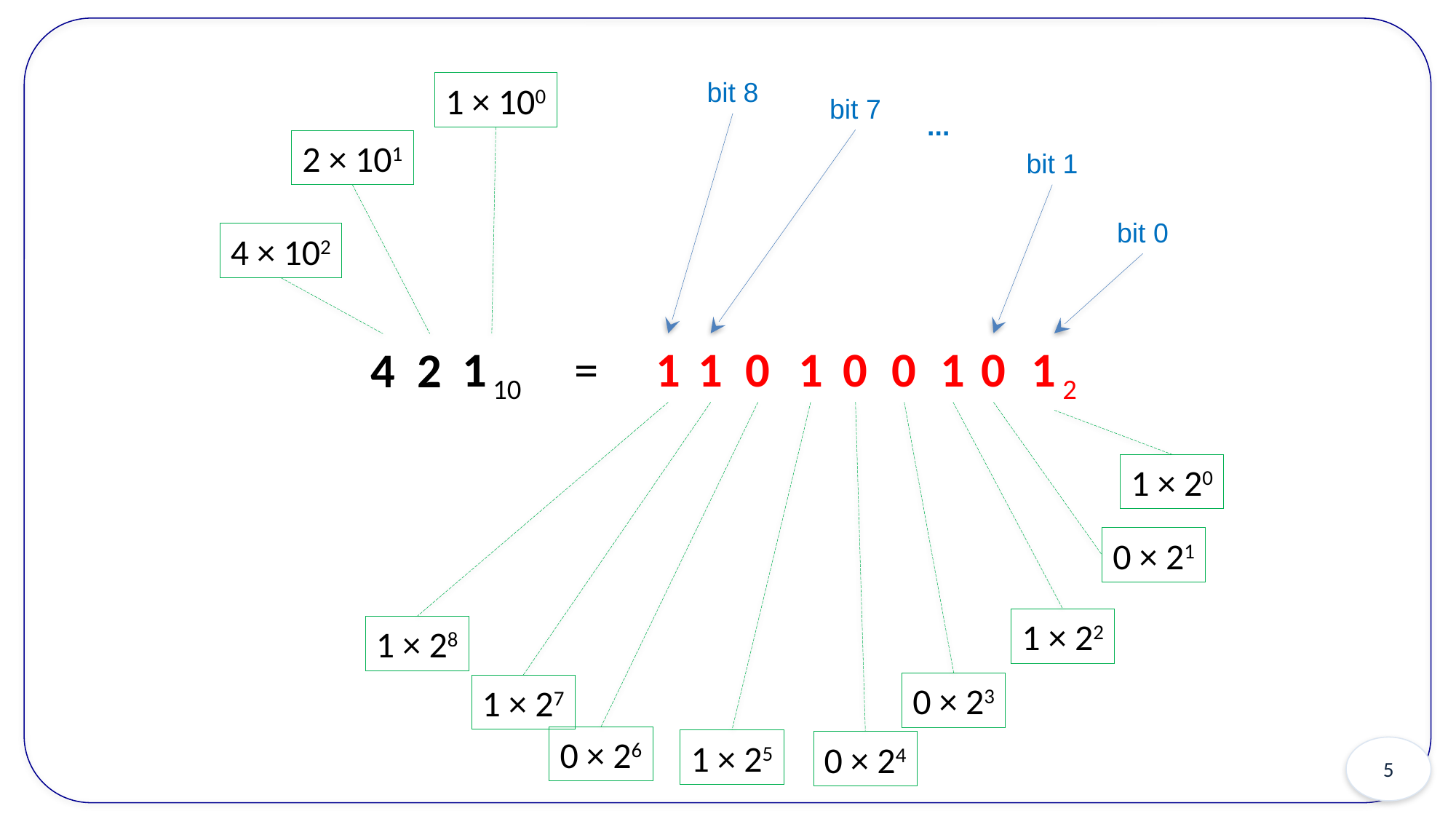

bit 8
1 × 100
bit 7
...
2 × 101
bit 1
bit 0
4 × 102
1 10
=
1
1
0
1
0
0
1
0
1 2
4
2
1 × 20
0 × 21
1 × 22
1 × 28
0 × 23
1 × 27
0 × 26
1 × 25
0 × 24